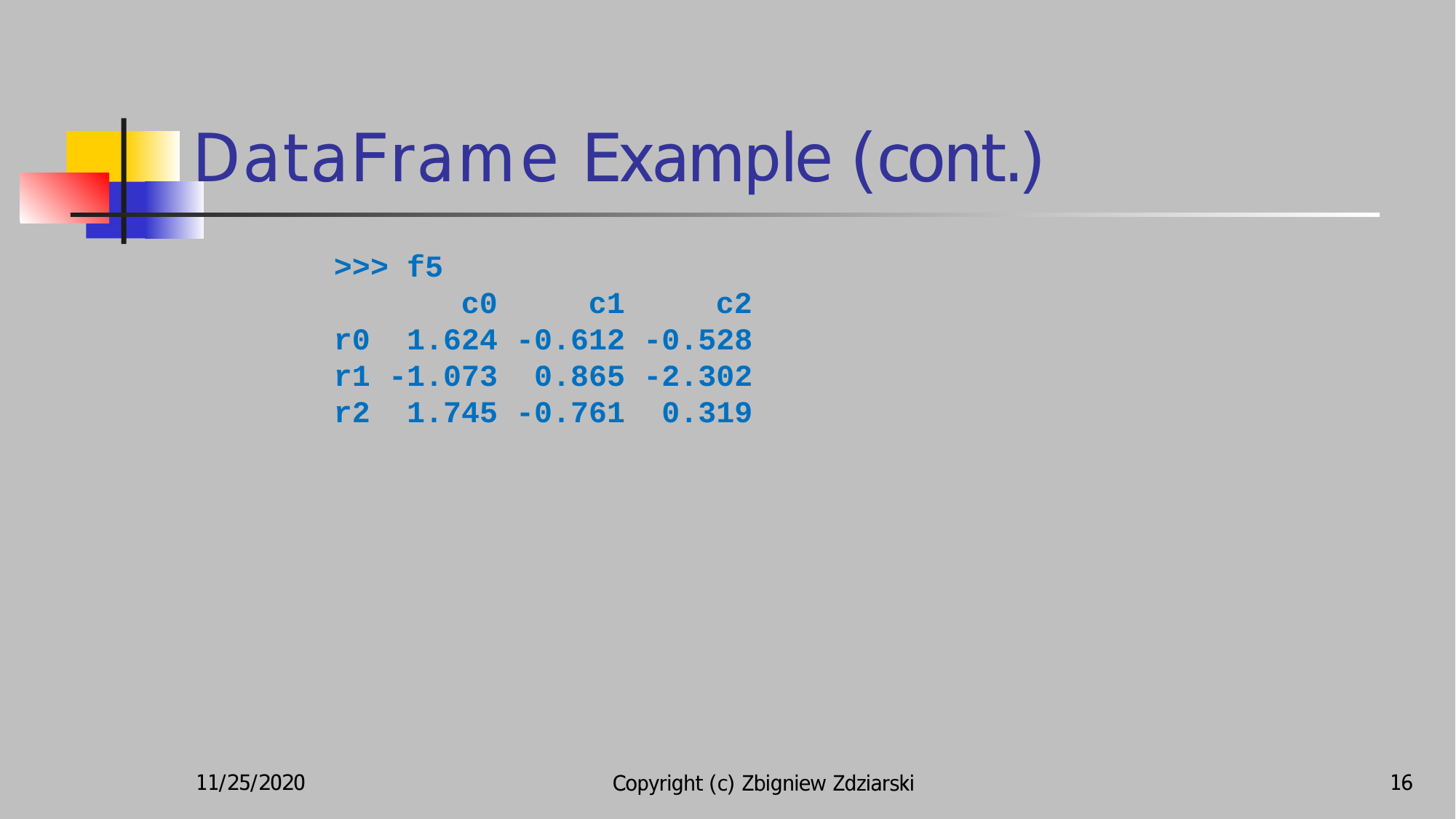

# DataFrame Example (cont.)
>>> f5
       c0     c1     c2
r0  1.624 -0.612 -0.528
r1 -1.073  0.865 -2.302
r2  1.745 -0.761  0.319

11/25/2020
16
Copyright (c) Zbigniew Zdziarski